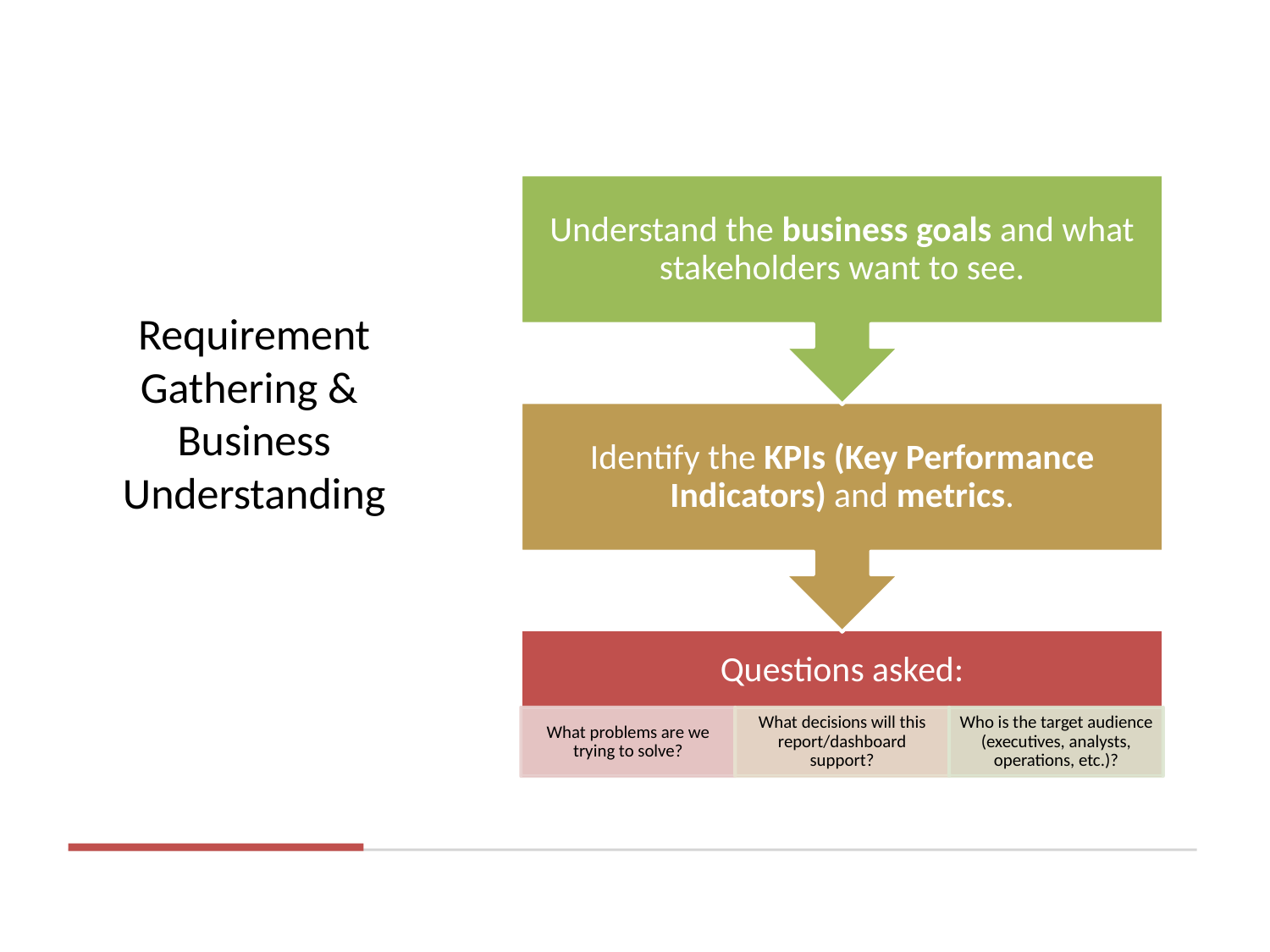

# Requirement Gathering & Business Understanding
Questions asked:
What problems are we trying to solve?
What decisions will this report/dashboard support?
Who is the target audience (executives, analysts, operations, etc.)?
Identify the KPIs (Key Performance Indicators) and metrics.
Understand the business goals and what stakeholders want to see.